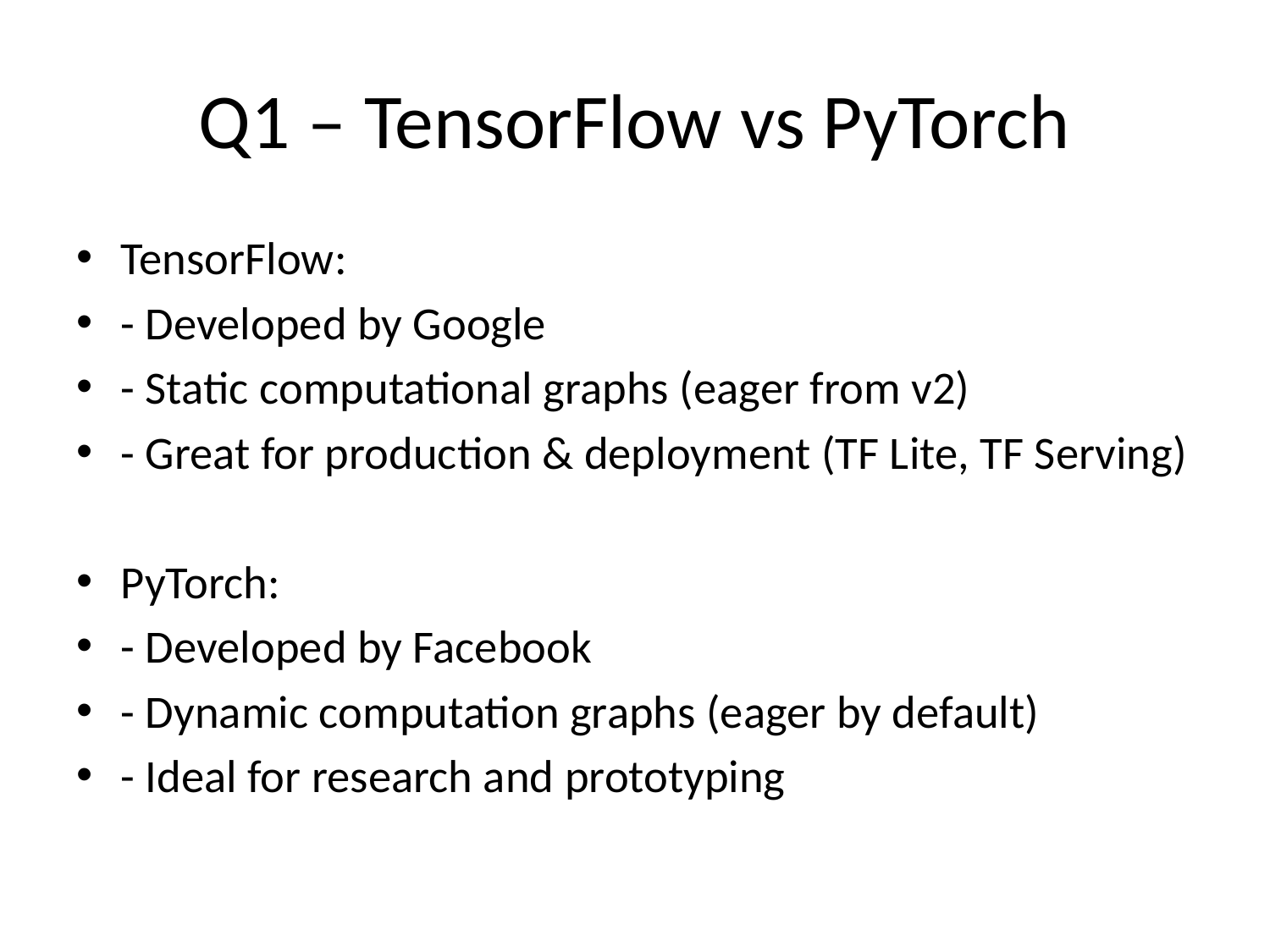

# Q1 – TensorFlow vs PyTorch
TensorFlow:
- Developed by Google
- Static computational graphs (eager from v2)
- Great for production & deployment (TF Lite, TF Serving)

PyTorch:
- Developed by Facebook
- Dynamic computation graphs (eager by default)
- Ideal for research and prototyping